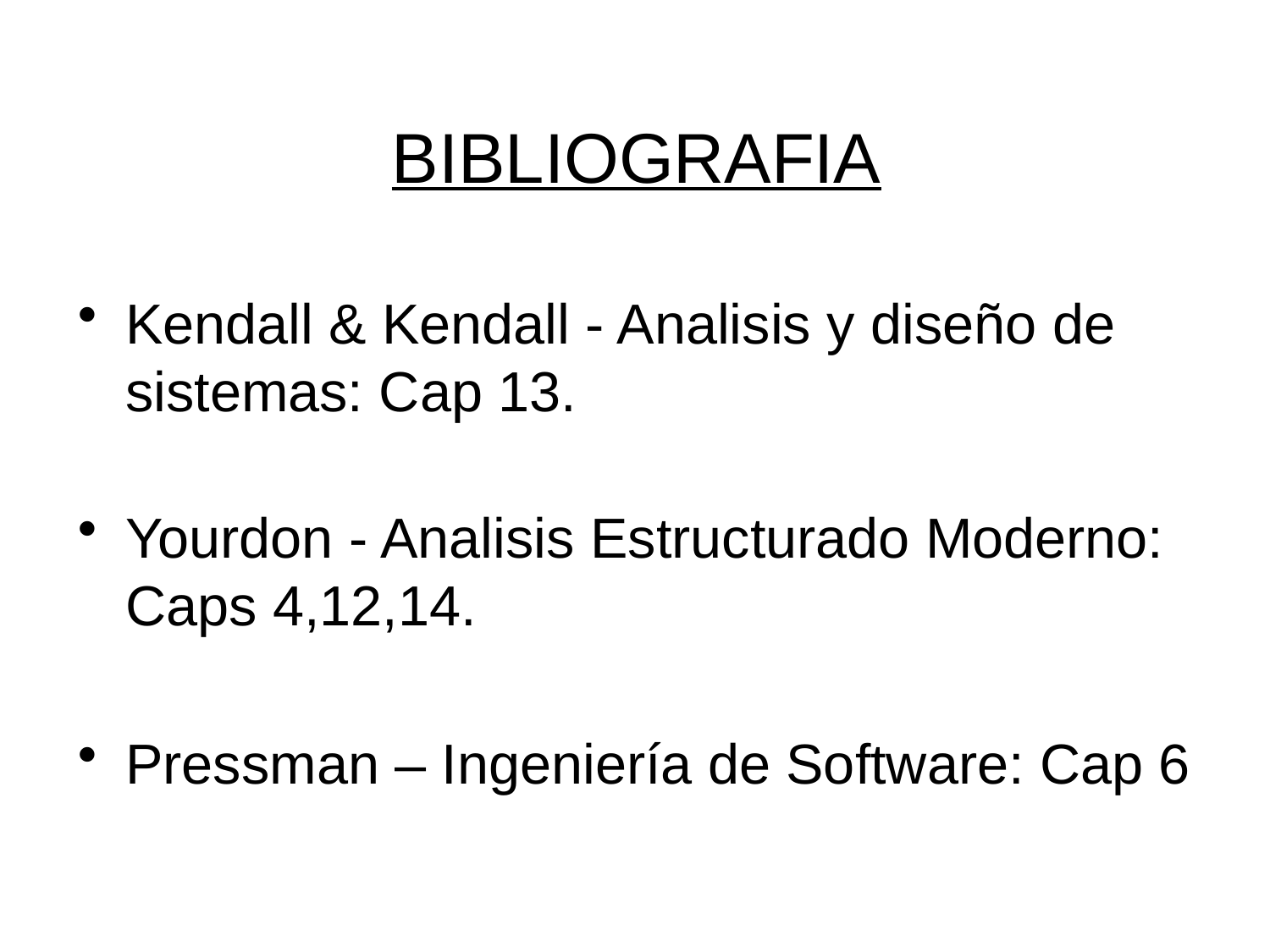

BIBLIOGRAFIA

Kendall & Kendall - Analisis y diseño de sistemas: Cap 13.
Yourdon - Analisis Estructurado Moderno: Caps 4,12,14.

Pressman – Ingeniería de Software: Cap 6